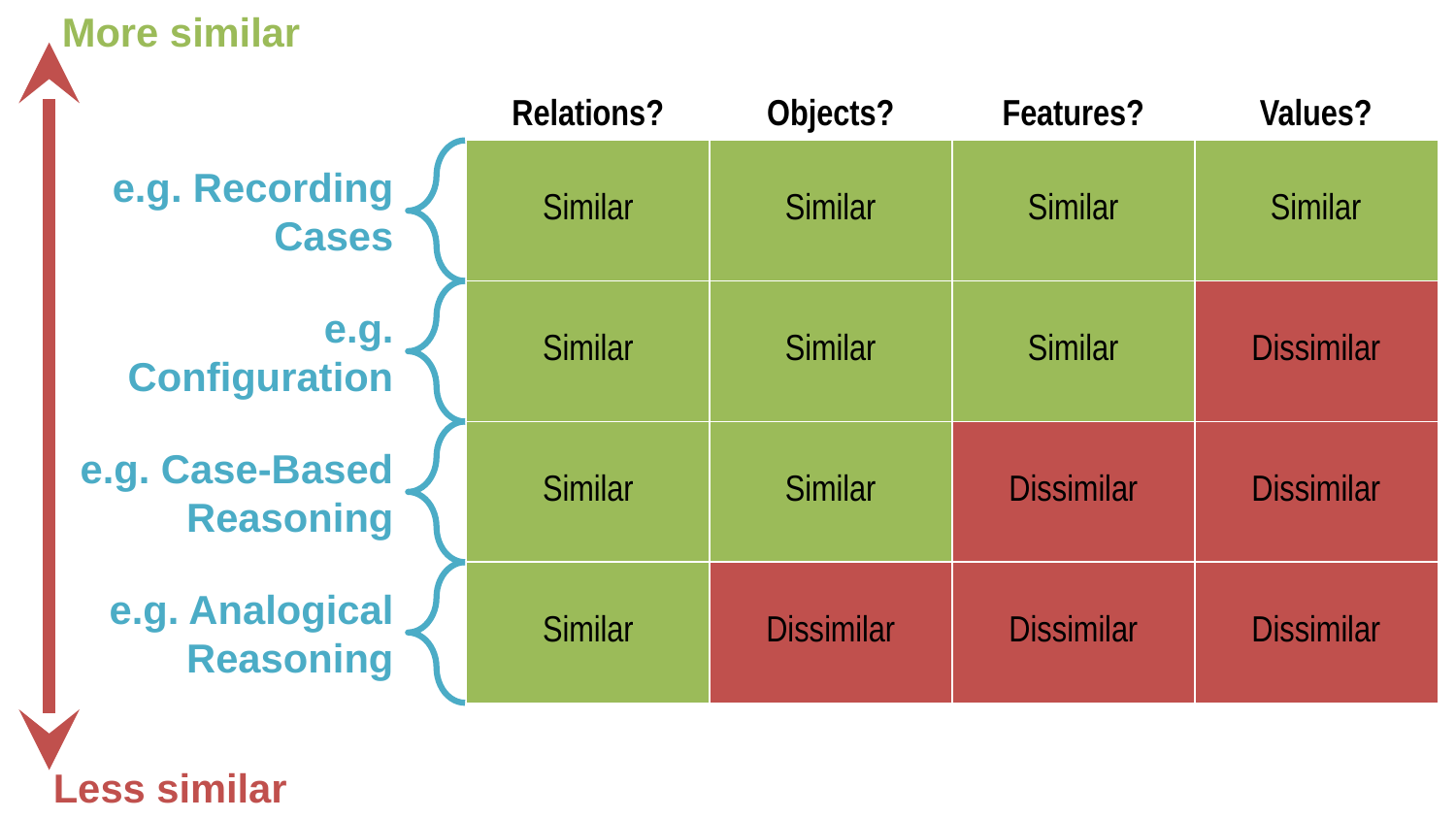

More similar
| Relations? | Objects? | Features? | Values? |
| --- | --- | --- | --- |
| Similar | Similar | Similar | Similar |
| Similar | Similar | Similar | Dissimilar |
| Similar | Similar | Dissimilar | Dissimilar |
| Similar | Dissimilar | Dissimilar | Dissimilar |
e.g. Recording Cases

e.g. Configuration

e.g. Case-Based Reasoning

e.g. Analogical Reasoning

Less similar